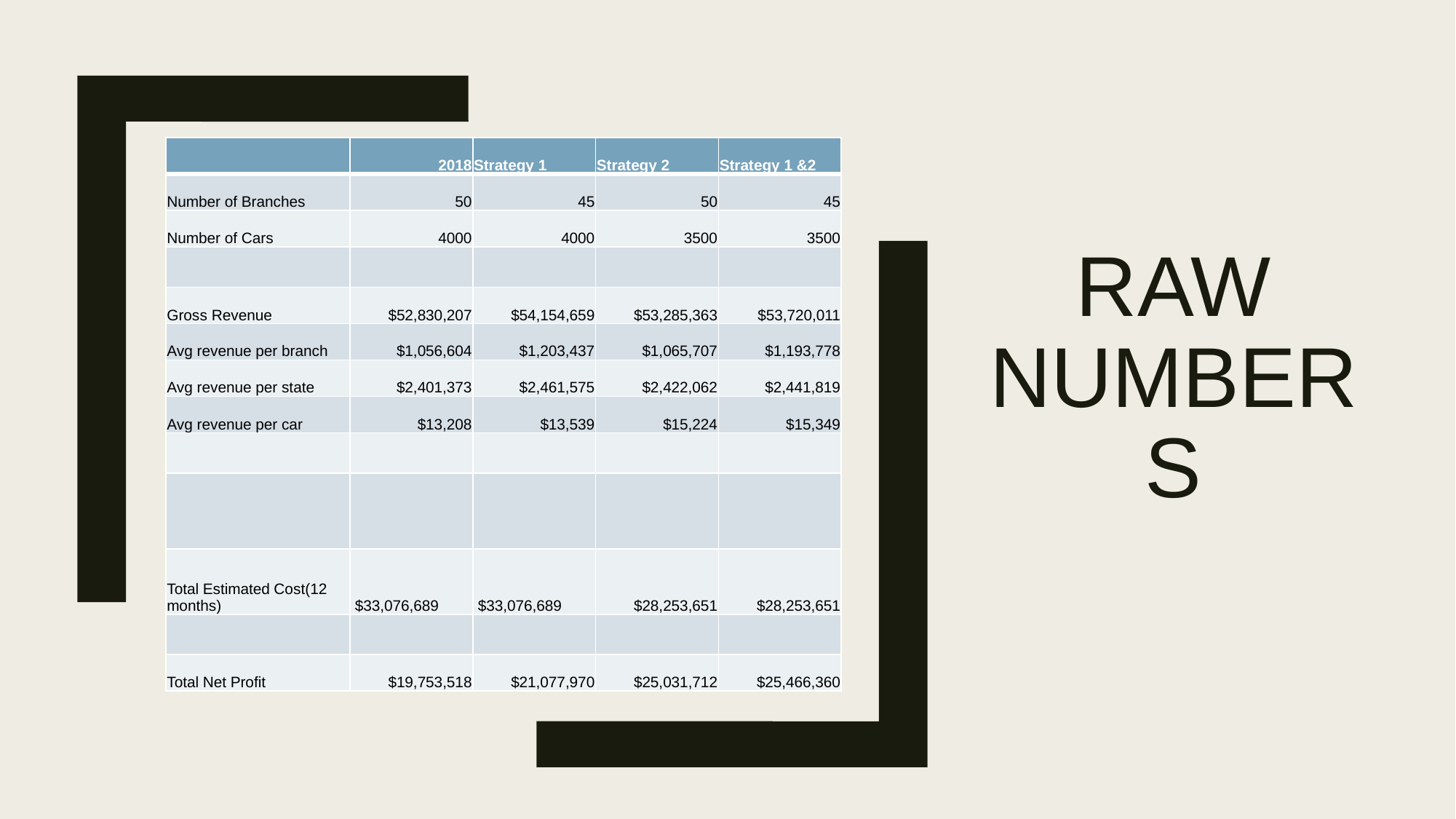

# Raw numbers

|  | 2018 | Strategy 1 | Strategy 2 | Strategy 1 &2 |
| --- | --- | --- | --- | --- |
| Number of Branches | 50 | 45 | 50 | 45 |
| Number of Cars | 4000 | 4000 | 3500 | 3500 |
|  |  |  |  |  |
| Gross Revenue | $52,830,207 | $54,154,659 | $53,285,363 | $53,720,011 |
| Avg revenue per branch | $1,056,604 | $1,203,437 | $1,065,707 | $1,193,778 |
| Avg revenue per state | $2,401,373 | $2,461,575 | $2,422,062 | $2,441,819 |
| Avg revenue per car | $13,208 | $13,539 | $15,224 | $15,349 |
|  |  |  |  |  |
|  |  |  |  |  |
| Total Estimated Cost(12 months) | $33,076,689 | $33,076,689 | $28,253,651 | $28,253,651 |
|  |  |  |  |  |
| Total Net Profit | $19,753,518 | $21,077,970 | $25,031,712 | $25,466,360 |